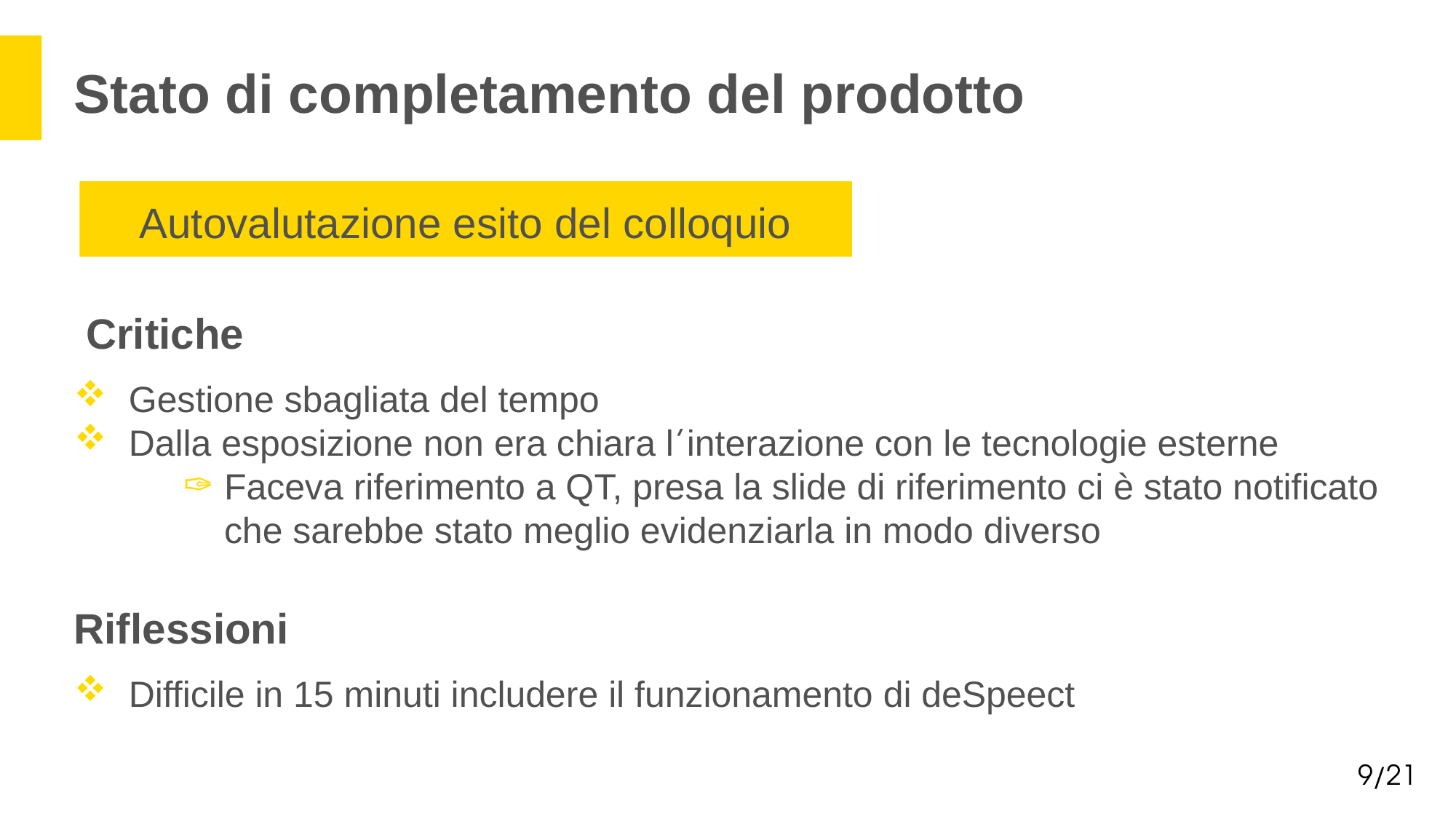

Stato di completamento del prodotto

Autovalutazione esito del colloquio
 Critiche
Gestione sbagliata del tempo
Dalla esposizione non era chiara l’interazione con le tecnologie esterne
Faceva riferimento a QT, presa la slide di riferimento ci è stato notificato che sarebbe stato meglio evidenziarla in modo diverso

Riflessioni
Difficile in 15 minuti includere il funzionamento di deSpeect
9/21